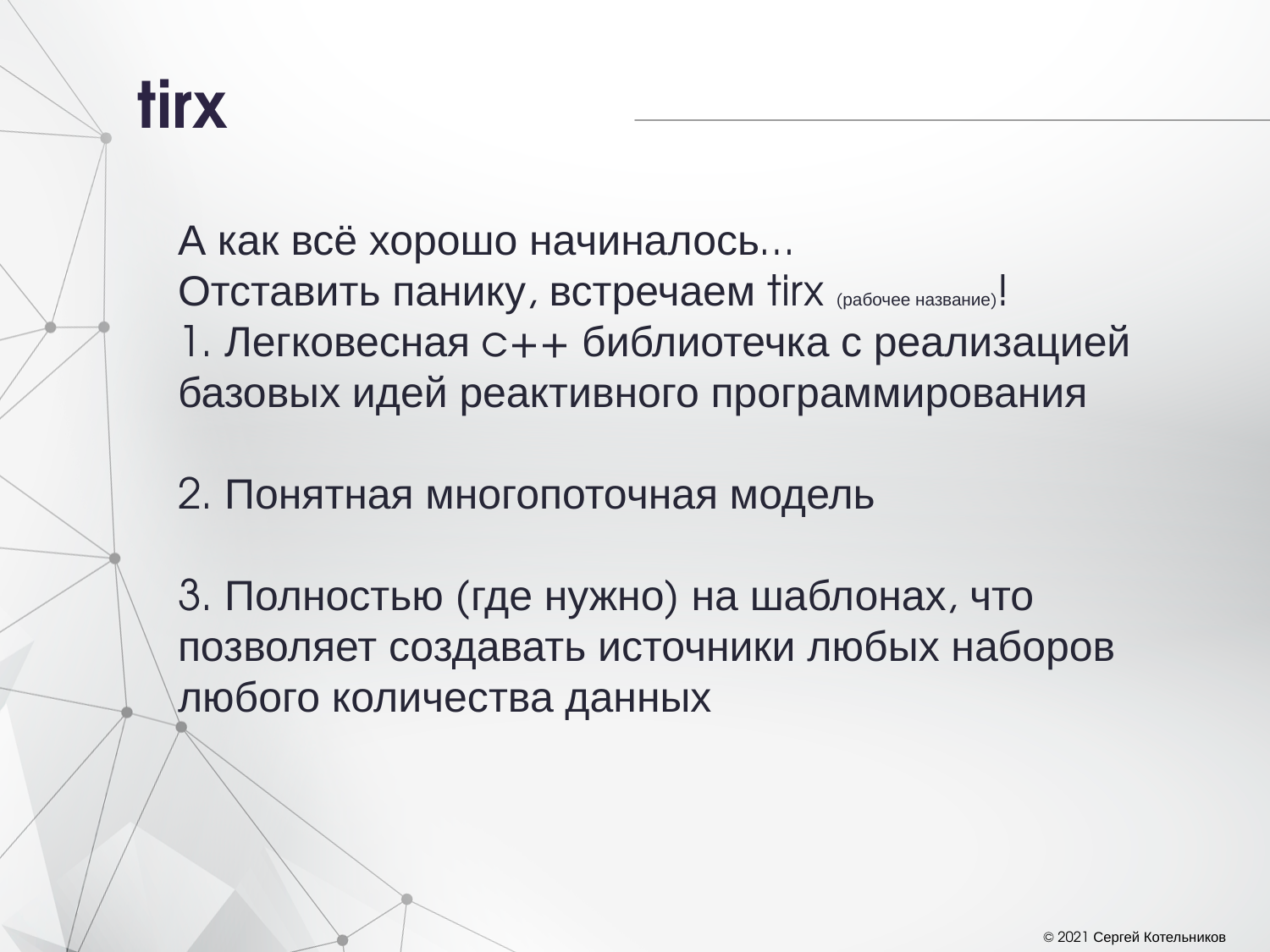

# tirx
А как всё хорошо начиналось…
Отставить панику, встречаем tirx (рабочее название)!
1. Легковесная c++ библиотечка с реализацией базовых идей реактивного программирования

2. Понятная многопоточная модель

3. Полностью (где нужно) на шаблонах, что позволяет создавать источники любых наборов любого количества данных
© 2021 Сергей Котельников